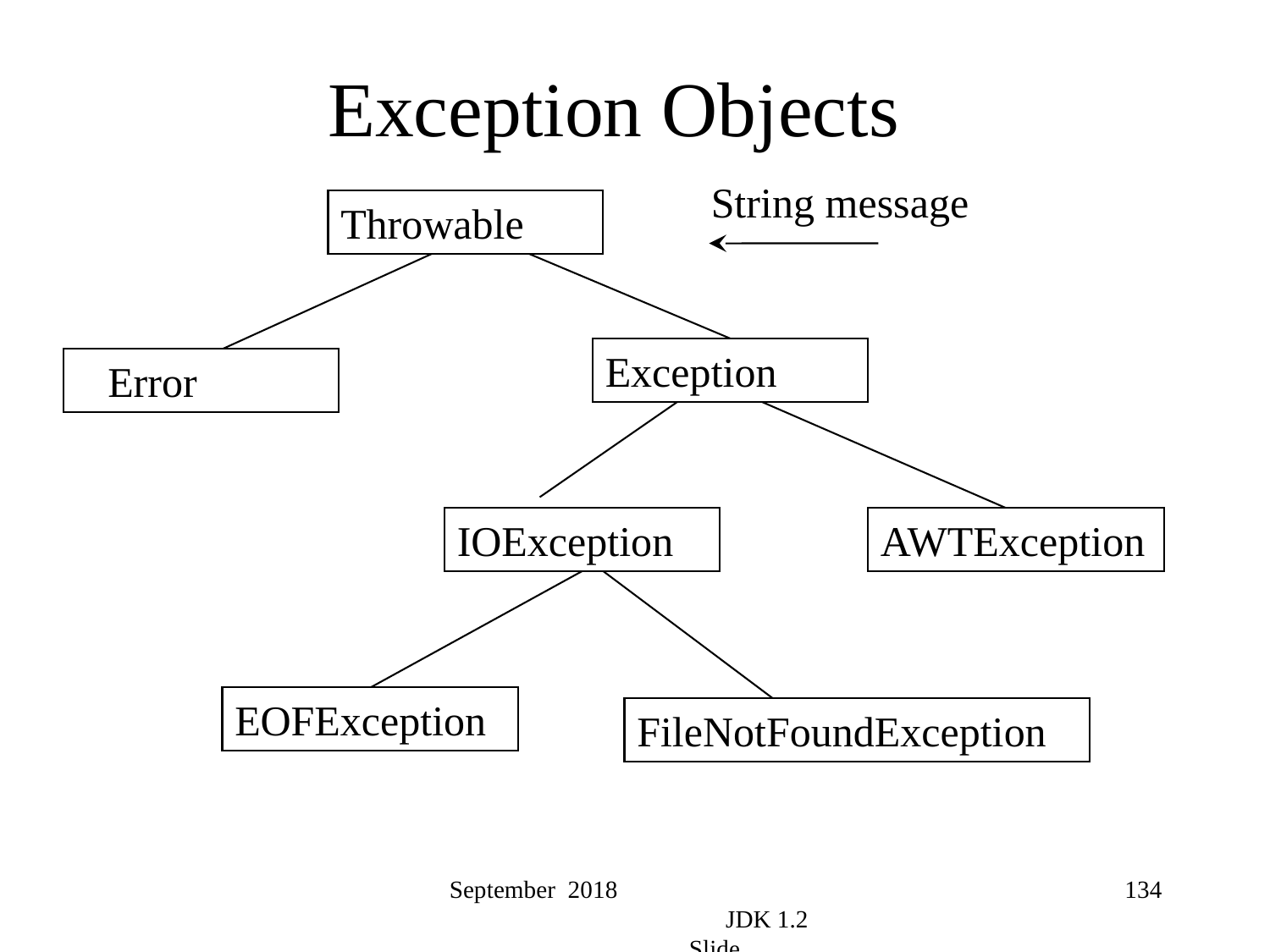

# Exception Objects
String message
Throwable

Exception
   Error

IOException
AWTException

EOFException
FileNotFoundException
September  2018                                                                               JDK 1.2                              Slide
134